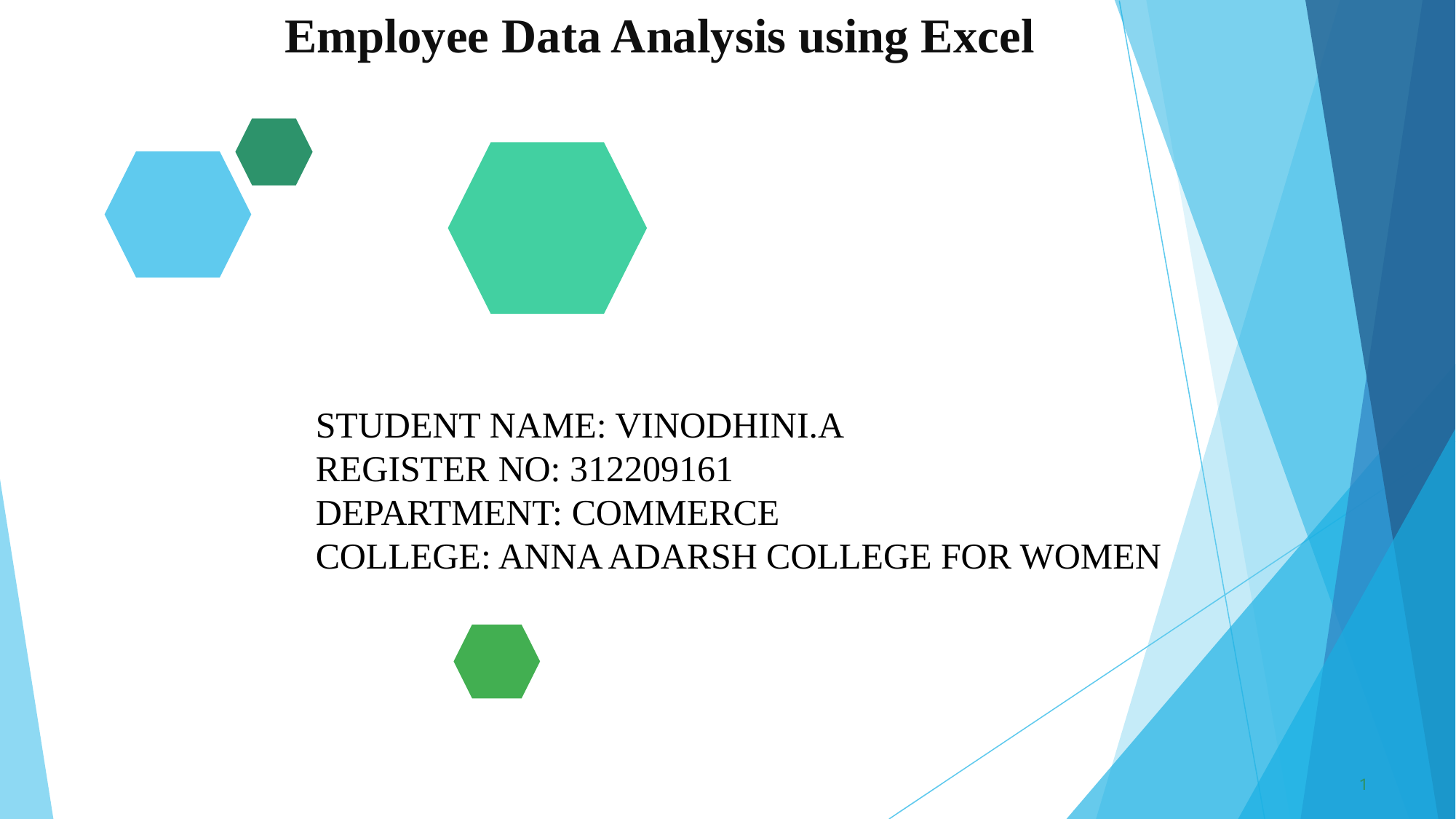

# Employee Data Analysis using Excel

STUDENT NAME: VINODHINI.A
REGISTER NO: 312209161
DEPARTMENT: COMMERCE
COLLEGE: ANNA ADARSH COLLEGE FOR WOMEN

1